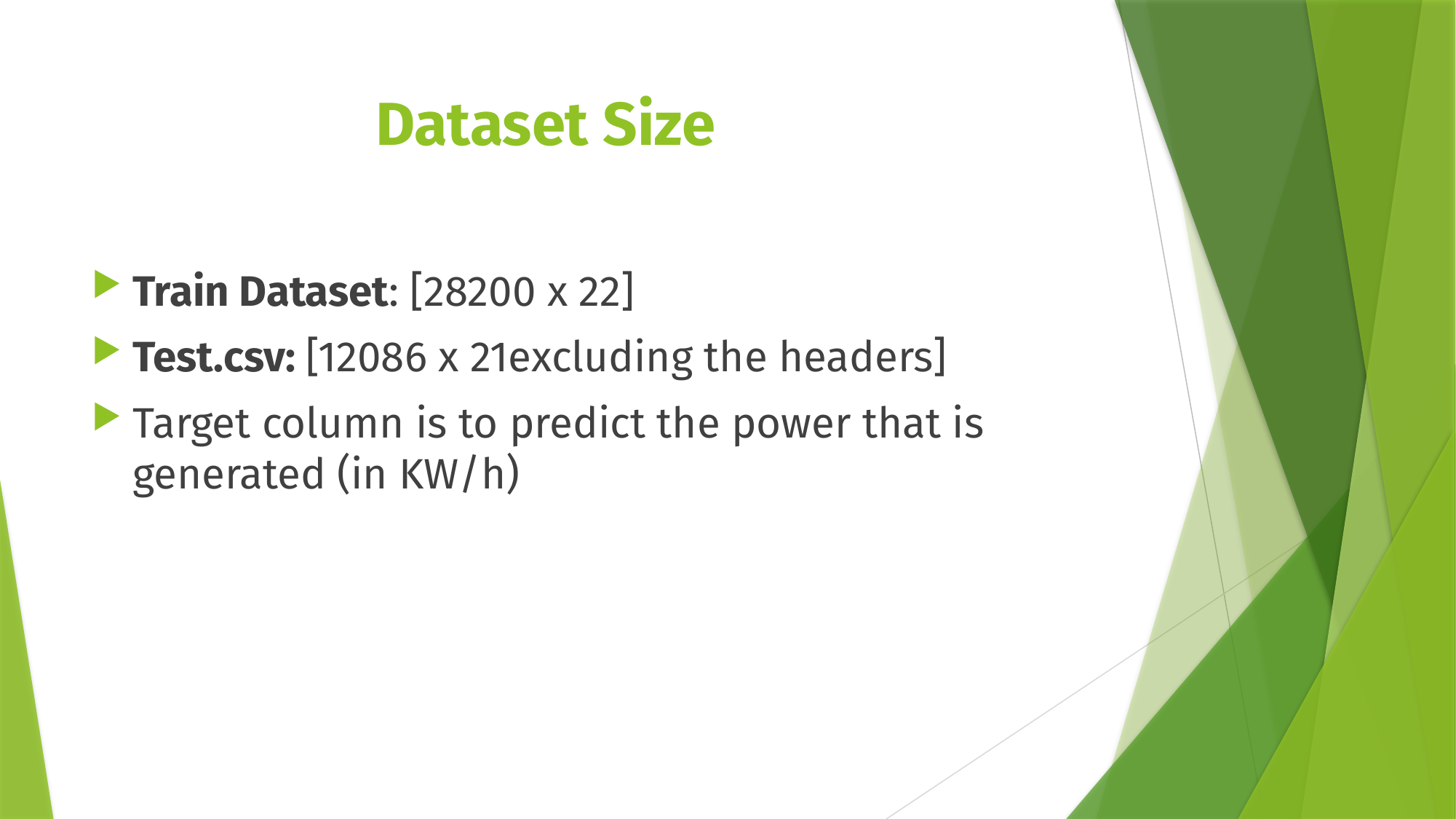

# Dataset Size
Train Dataset: [28200 x 22]
Test.csv: [12086 x 21excluding the headers]
Target column is to predict the power that is generated (in KW/h)